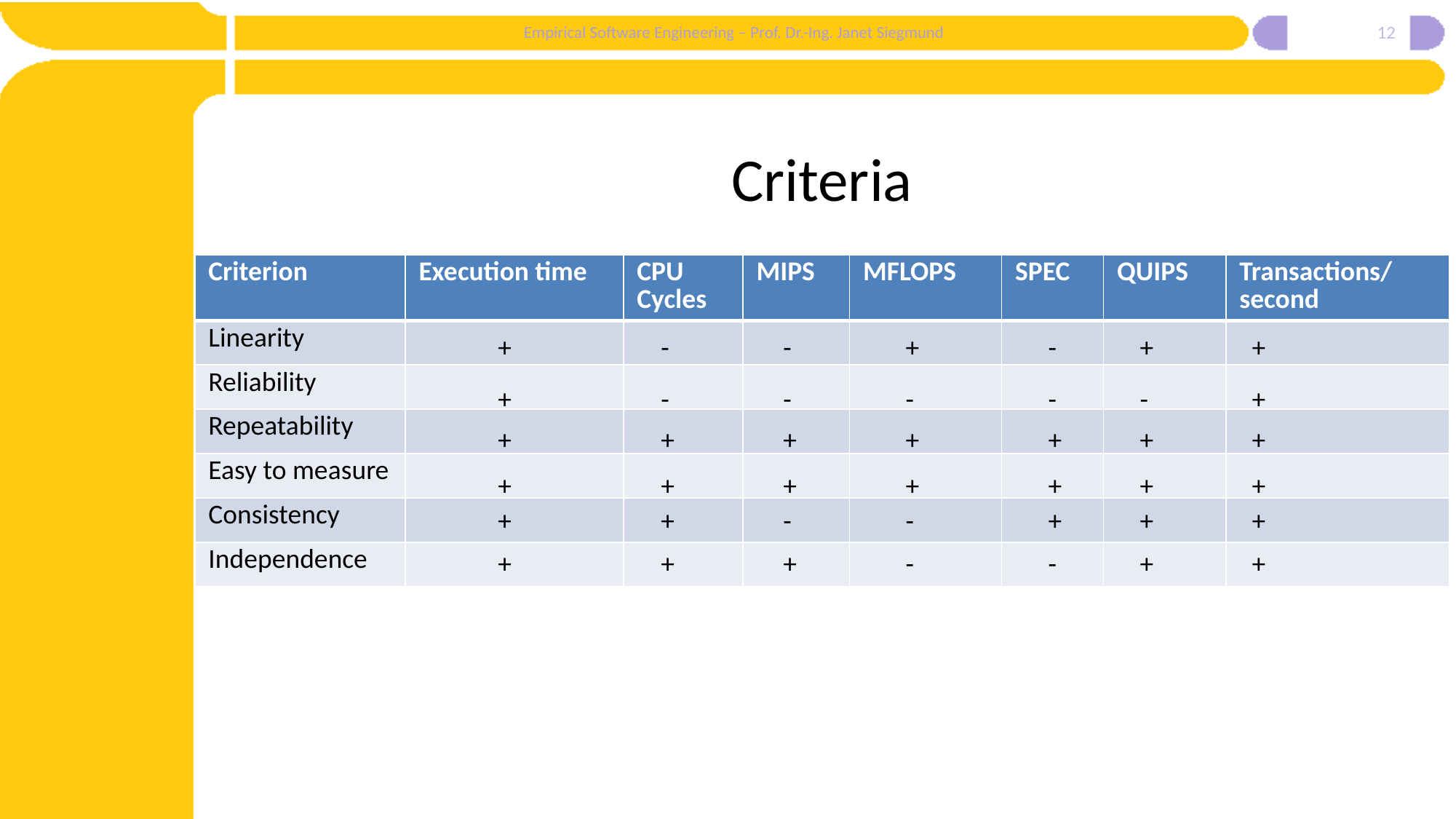

12
# Criteria
| Criterion | Execution time | CPU Cycles | MIPS | MFLOPS | SPEC | QUIPS | Transactions/second |
| --- | --- | --- | --- | --- | --- | --- | --- |
| Linearity |  |  |  |  |  |  |  |
| Reliability |  |  |  |  |  |  |  |
| Repeatability |  |  |  |  |  |  |  |
| Easy to measure |  |  |  |  |  |  |  |
| Consistency |  |  |  |  |  |  |  |
| Independence |  |  |  |  |  |  |  |
| + | - | - | + | - | + | + |
| --- | --- | --- | --- | --- | --- | --- |
| + | - | - | - | - | - | + |
| --- | --- | --- | --- | --- | --- | --- |
| + | + | + | + | + | + | + |
| --- | --- | --- | --- | --- | --- | --- |
| + | + | + | + | + | + | + |
| --- | --- | --- | --- | --- | --- | --- |
| + | + | - | - | + | + | + |
| --- | --- | --- | --- | --- | --- | --- |
| + | + | + | - | - | + | + |
| --- | --- | --- | --- | --- | --- | --- |